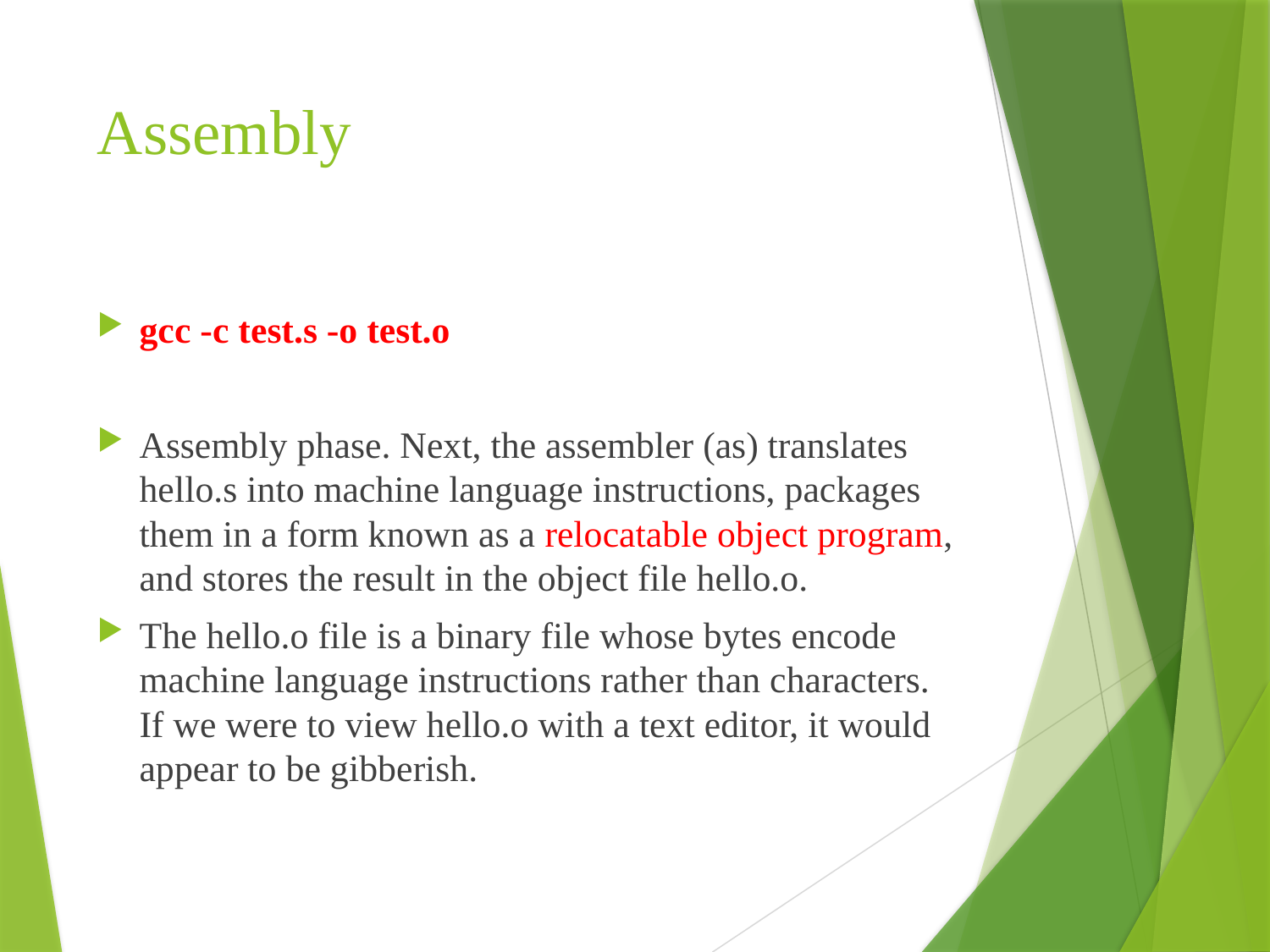

# Assembly
gcc -c test.s -o test.o

Assembly phase. Next, the assembler (as) translates hello.s into machine language instructions, packages them in a form known as a relocatable object program, and stores the result in the object file hello.o.
The hello.o file is a binary file whose bytes encode machine language instructions rather than characters. If we were to view hello.o with a text editor, it would appear to be gibberish.